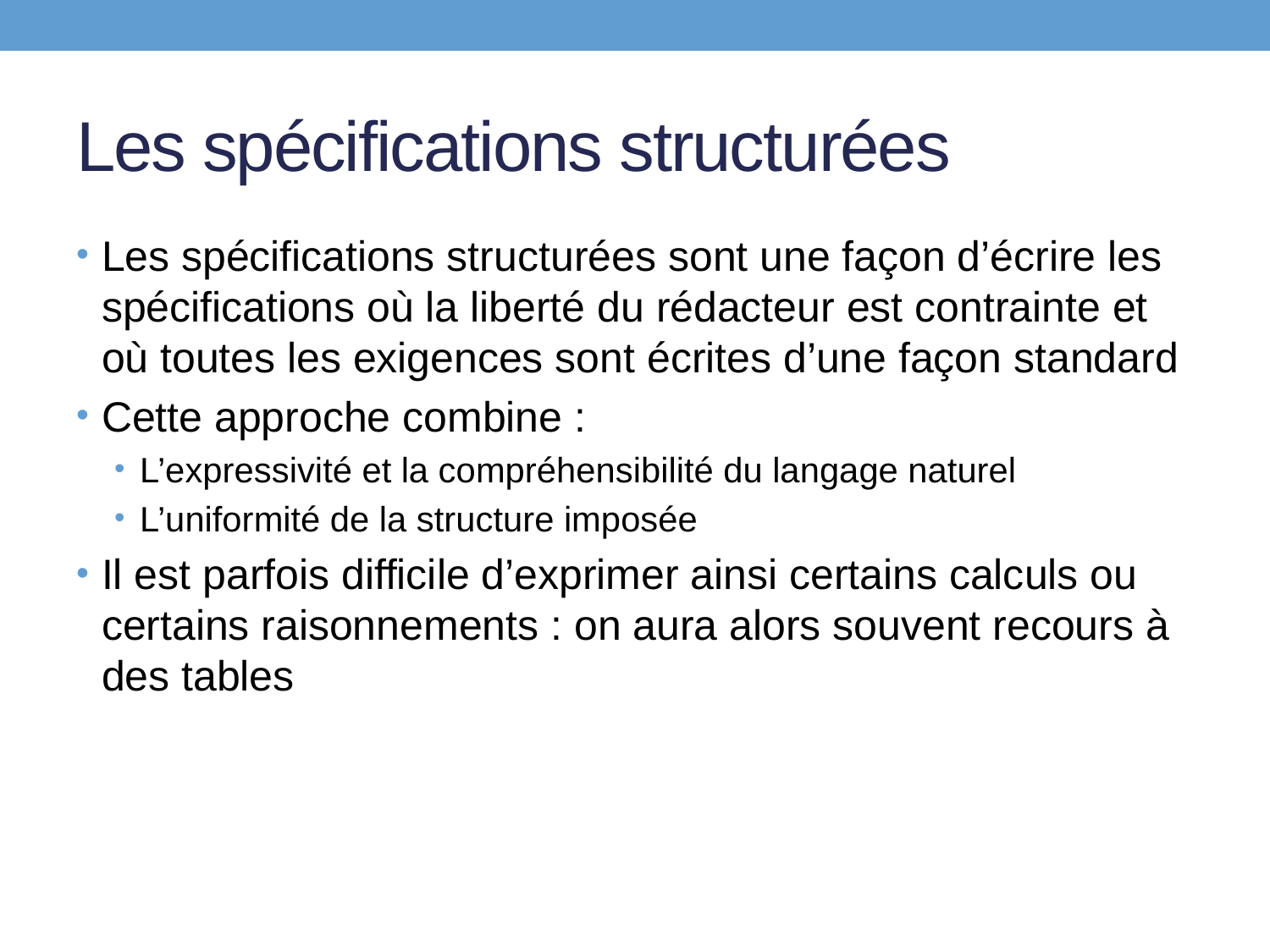

# Les spécifications structurées
Les spécifications structurées sont une façon d’écrire les spécifications où la liberté du rédacteur est contrainte et où toutes les exigences sont écrites d’une façon standard
Cette approche combine :
L’expressivité et la compréhensibilité du langage naturel
L’uniformité de la structure imposée
Il est parfois difficile d’exprimer ainsi certains calculs ou certains raisonnements : on aura alors souvent recours à des tables